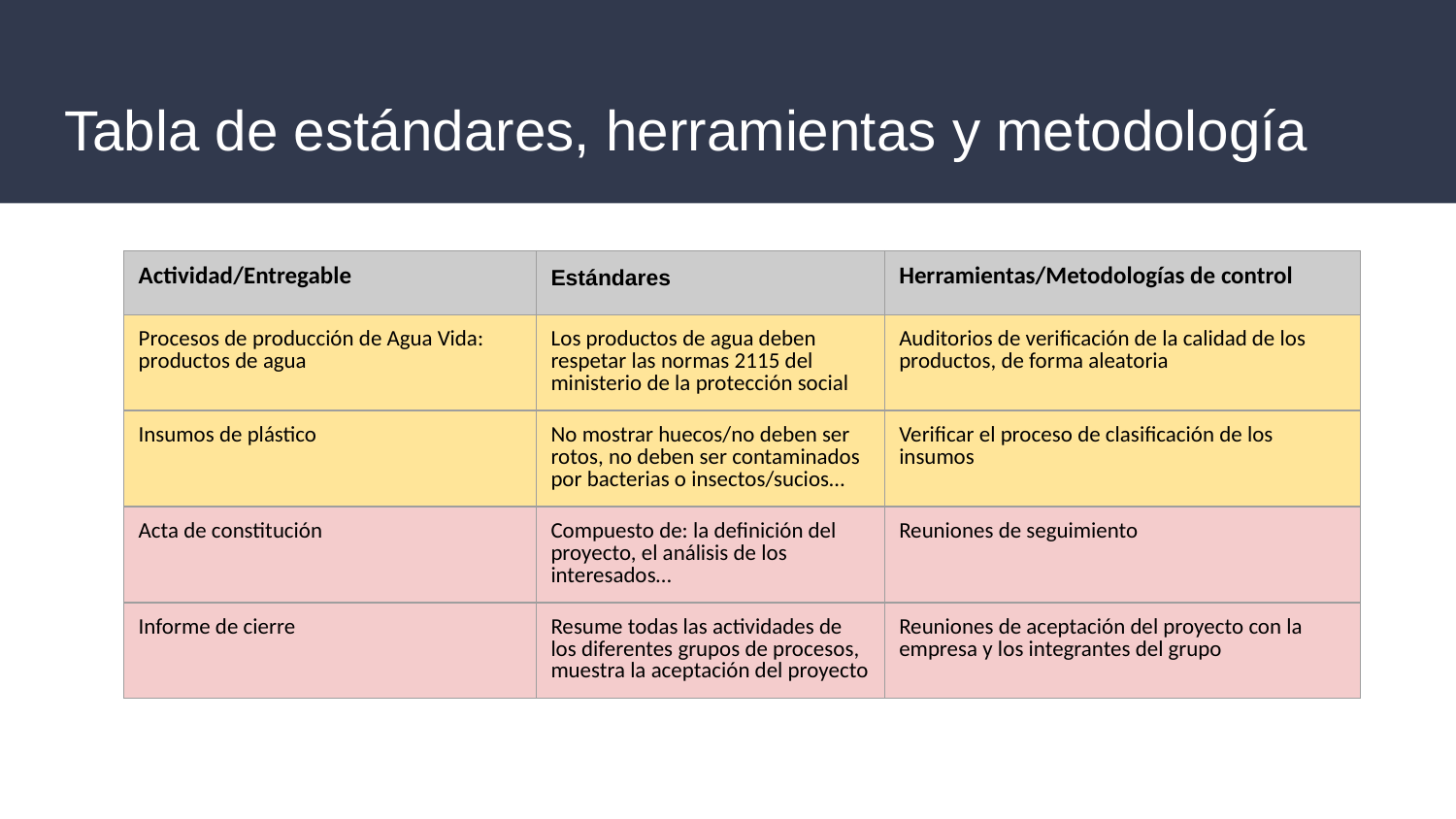

# Tabla de estándares, herramientas y metodología
| Actividad/Entregable | Estándares | Herramientas/Metodologías de control |
| --- | --- | --- |
| Procesos de producción de Agua Vida: productos de agua | Los productos de agua deben respetar las normas 2115 del ministerio de la protección social | Auditorios de verificación de la calidad de los productos, de forma aleatoria |
| Insumos de plástico | No mostrar huecos/no deben ser rotos, no deben ser contaminados por bacterias o insectos/sucios… | Verificar el proceso de clasificación de los insumos |
| Acta de constitución | Compuesto de: la definición del proyecto, el análisis de los interesados… | Reuniones de seguimiento |
| Informe de cierre | Resume todas las actividades de los diferentes grupos de procesos, muestra la aceptación del proyecto | Reuniones de aceptación del proyecto con la empresa y los integrantes del grupo |